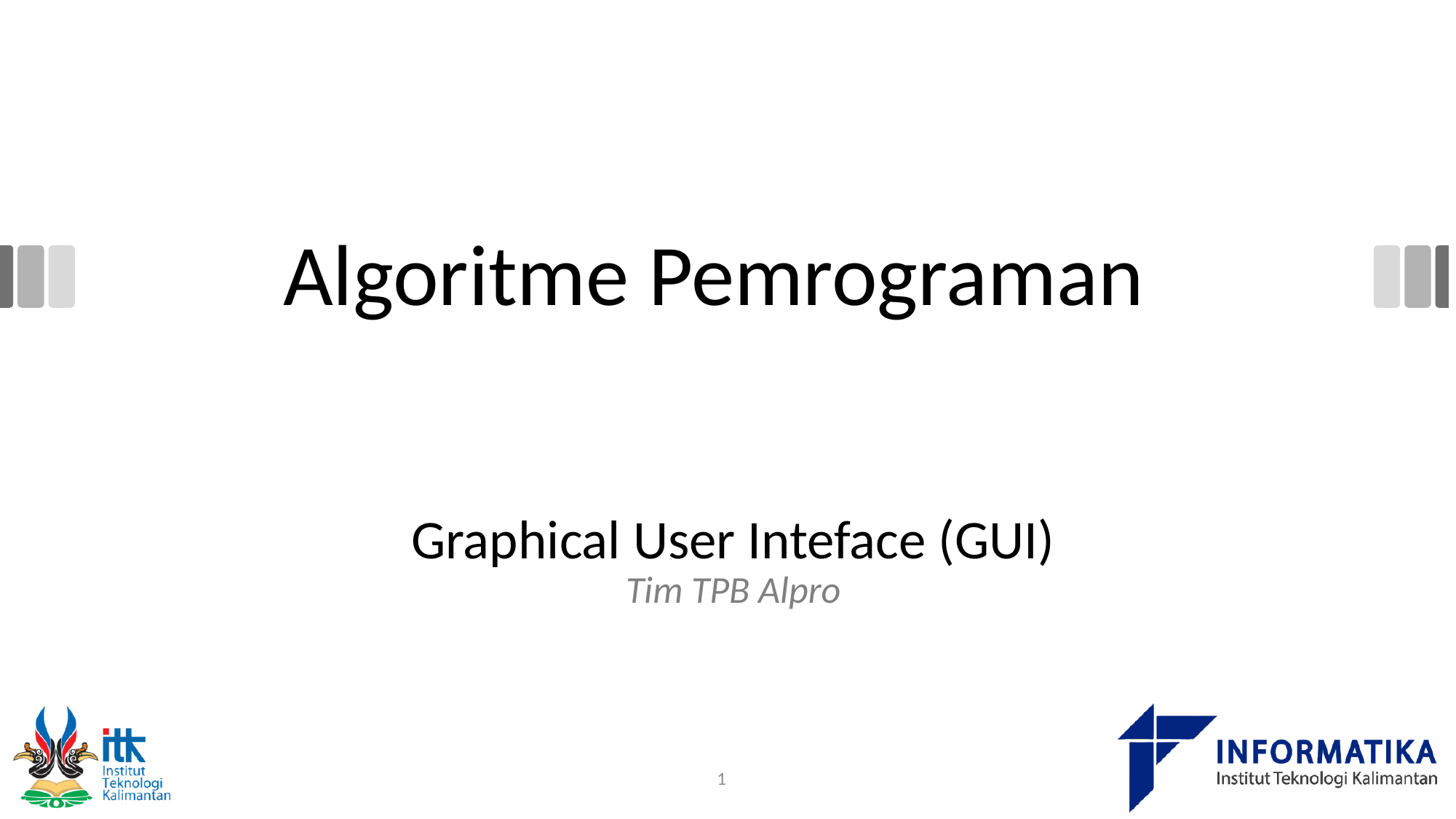

# Algoritme Pemrograman
Graphical User Inteface (GUI)
Tim TPB Alpro
1